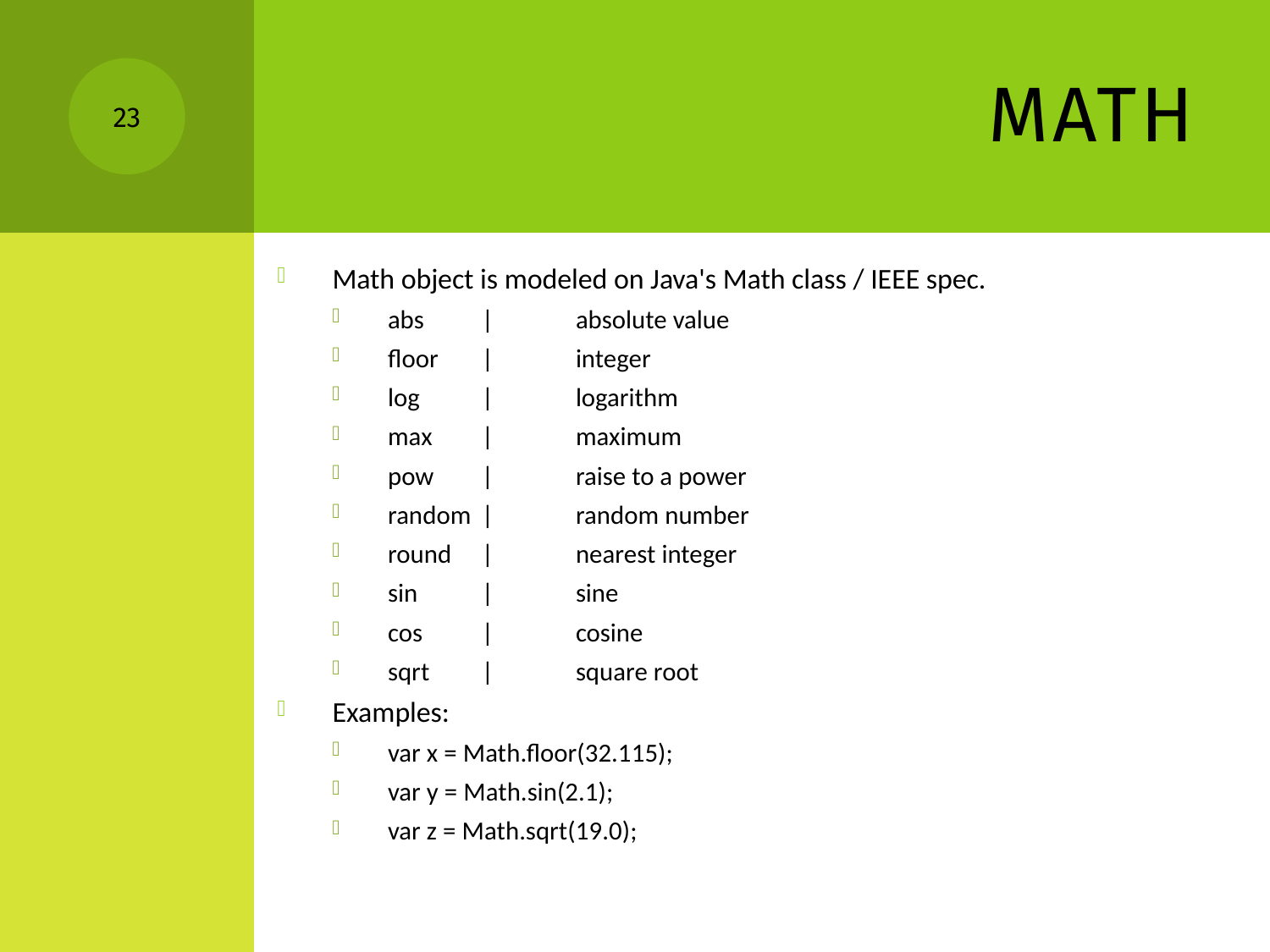

# Math
23
Math object is modeled on Java's Math class / IEEE spec.
abs	|	absolute value
floor	|	integer
log	|	logarithm
max	|	maximum
pow	|	raise to a power
random	|	random number
round	|	nearest integer
sin	|	sine
cos	|	cosine
sqrt	|	square root
Examples:
var x = Math.floor(32.115);
var y = Math.sin(2.1);
var z = Math.sqrt(19.0);